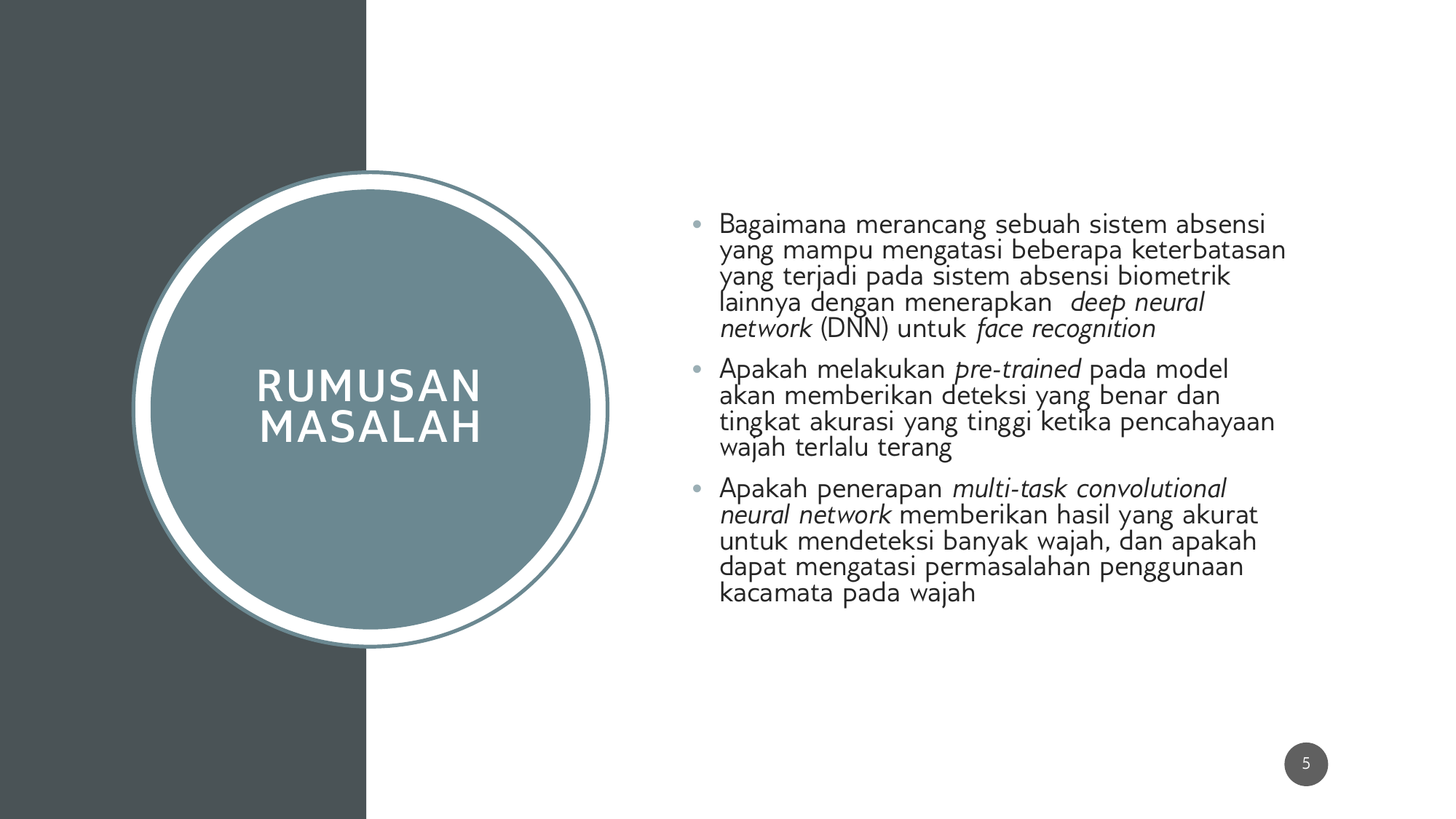

Bagaimana merancang sebuah sistem absensi yang mampu mengatasi beberapa keterbatasan yang terjadi pada sistem absensi biometrik lainnya dengan menerapkan  deep neural network (DNN) untuk face recognition
Apakah melakukan pre-trained pada model akan memberikan deteksi yang benar dan tingkat akurasi yang tinggi ketika pencahayaan wajah terlalu terang
Apakah penerapan multi-task convolutional neural network memberikan hasil yang akurat untuk mendeteksi banyak wajah, dan apakah dapat mengatasi permasalahan penggunaan kacamata pada wajah

Rumusan Masalah
5